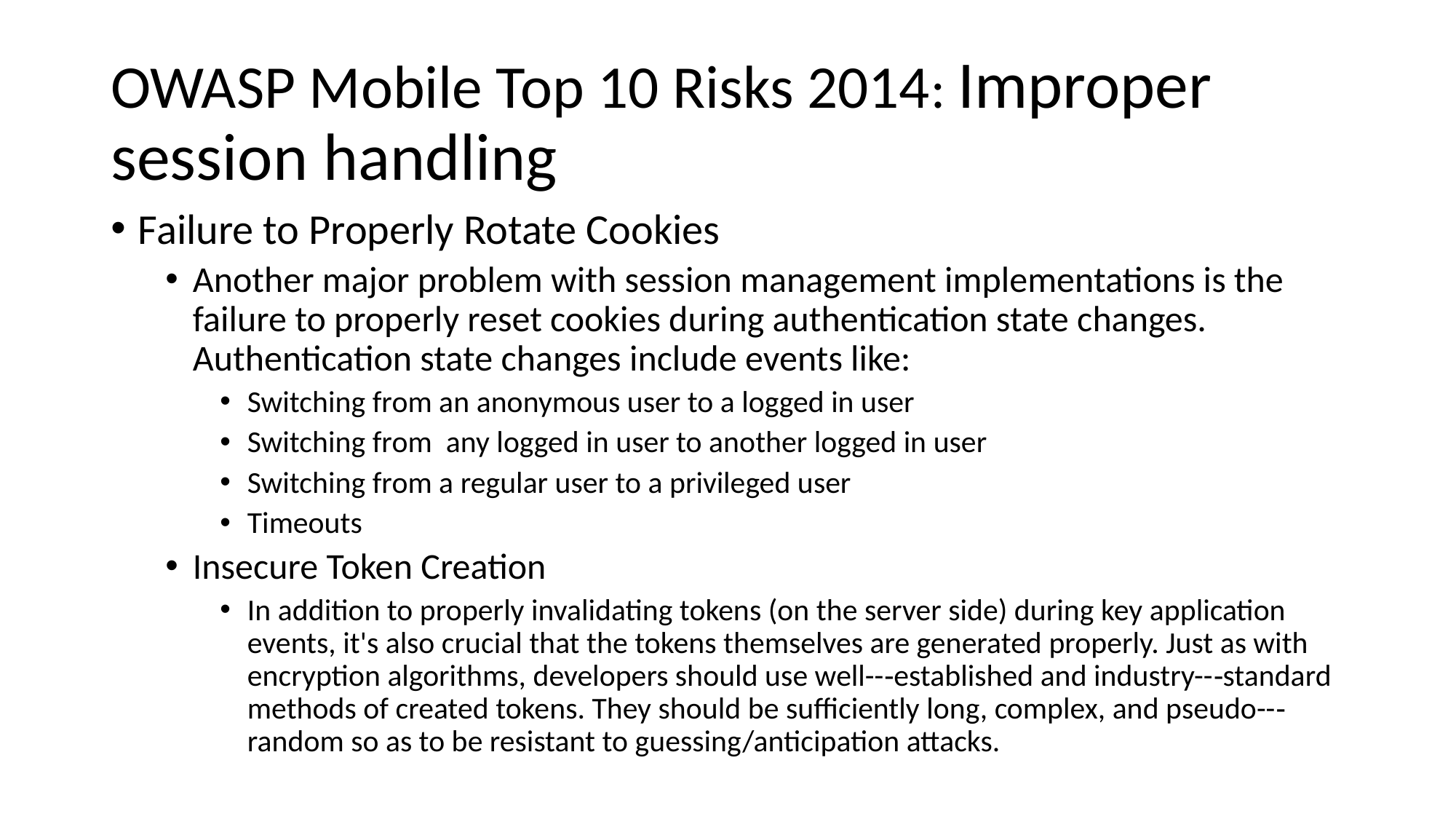

# OWASP Mobile Top 10 Risks 2014: Improper session handling
Failure to Properly Rotate Cookies
Another major problem with session management implementations is the failure to properly reset cookies during authentication state changes. Authentication state changes include events like:
Switching from an anonymous user to a logged in user
Switching from  any logged in user to another logged in user
Switching from a regular user to a privileged user
Timeouts
Insecure Token Creation
In addition to properly invalidating tokens (on the server side) during key application events, it's also crucial that the tokens themselves are generated properly. Just as with encryption algorithms, developers should use well--‐established and industry--‐standard methods of created tokens. They should be sufficiently long, complex, and pseudo--‐random so as to be resistant to guessing/anticipation attacks.